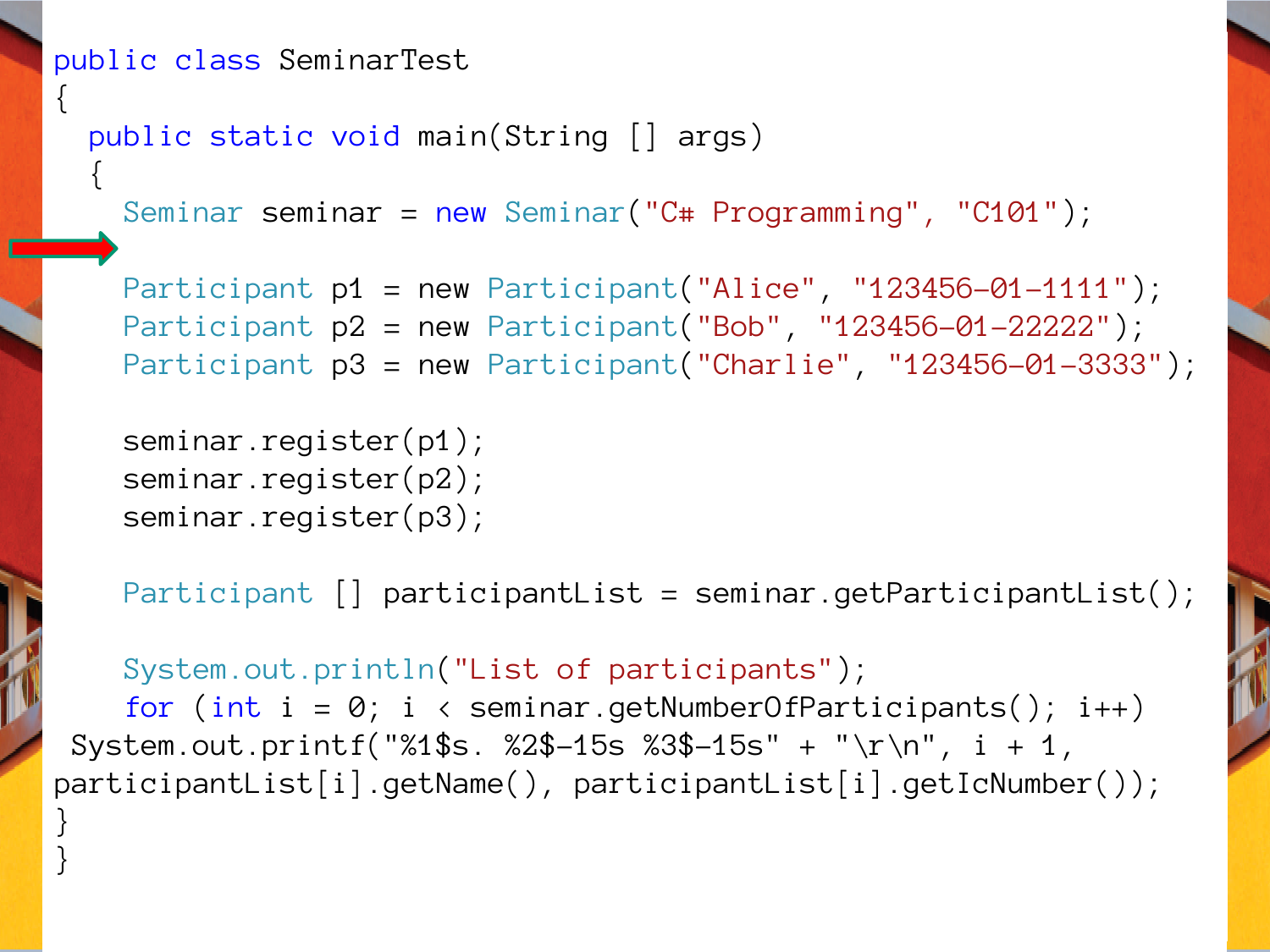

public class SeminarTest
{
  public static void main(String [] args)
  {
    Seminar seminar = new Seminar("C# Programming", "C101");

    Participant p1 = new Participant("Alice", "123456-01-1111");
    Participant p2 = new Participant("Bob", "123456-01-22222");
    Participant p3 = new Participant("Charlie", "123456-01-3333");

    seminar.register(p1);
    seminar.register(p2);
    seminar.register(p3);

    Participant [] participantList = seminar.getParticipantList();

    System.out.println("List of participants");
    for (int i = 0; i < seminar.getNumberOfParticipants(); i++)
 System.out.printf("%1$s. %2$-15s %3$-15s" + "\r\n", i + 1,    participantList[i].getName(), participantList[i].getIcNumber());
}
}

C# Programming: From Problem Analysis to Program Design

14